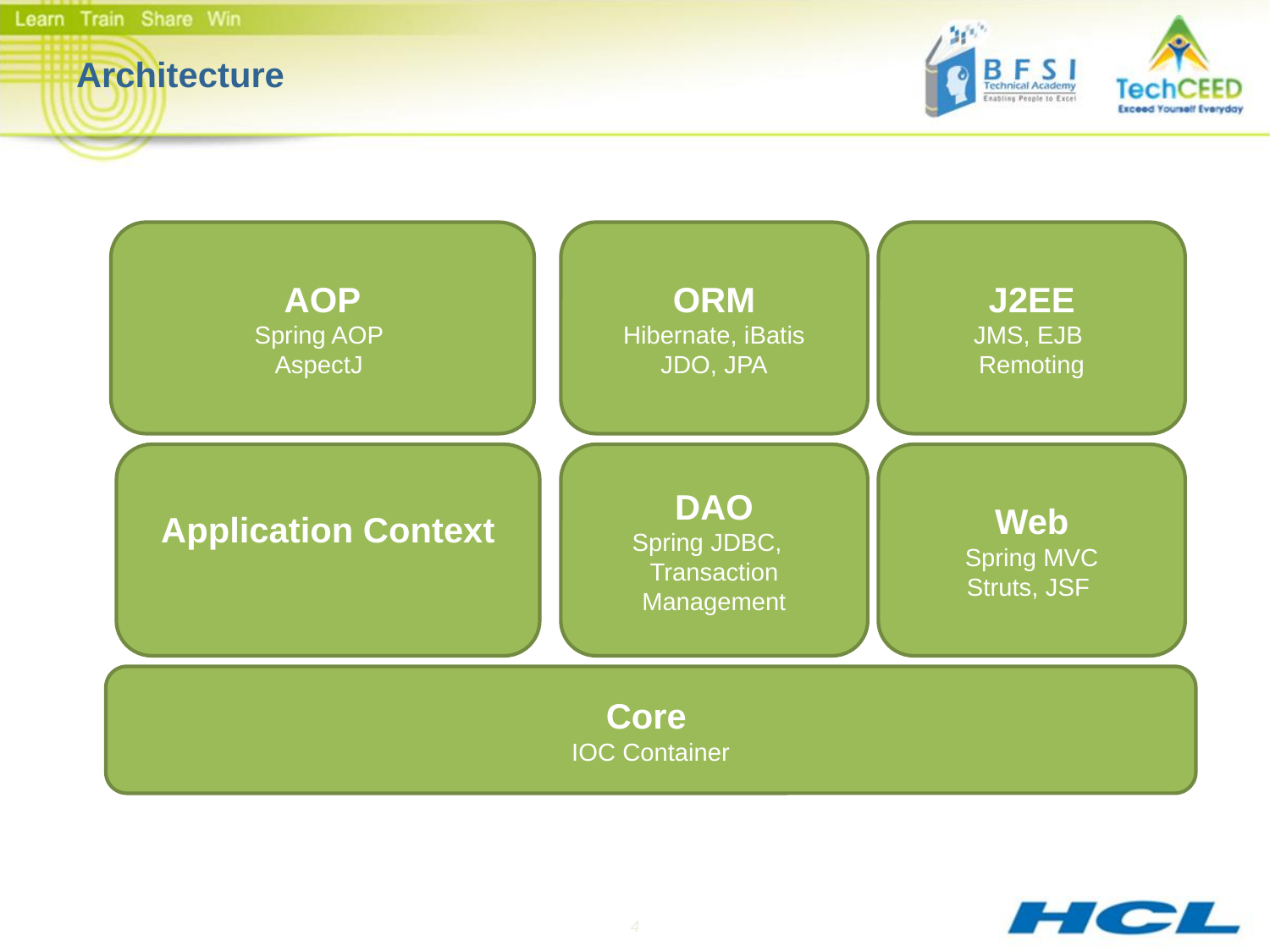

# Architecture

AOP
Spring AOP
AspectJ
ORM
Hibernate, iBatis
JDO, JPA
J2EE
JMS, EJB
Remoting
Application Context

DAO
Spring JDBC,
Transaction Management
Web
Spring MVC
Struts, JSF
Core
IOC Container
4